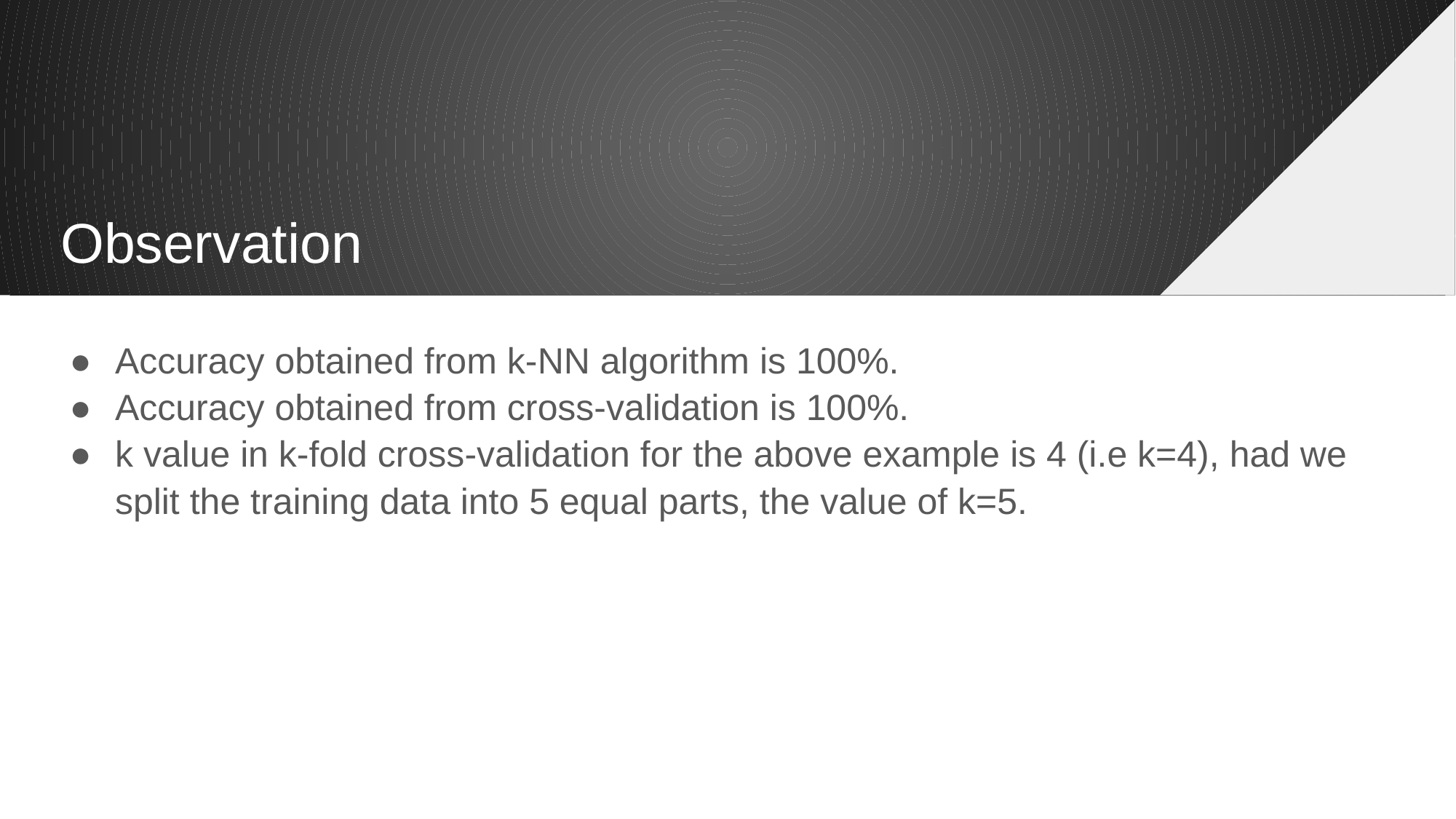

# Observation
Accuracy obtained from k-NN algorithm is 100%.
Accuracy obtained from cross-validation is 100%.
k value in k-fold cross-validation for the above example is 4 (i.e k=4), had we split the training data into 5 equal parts, the value of k=5.